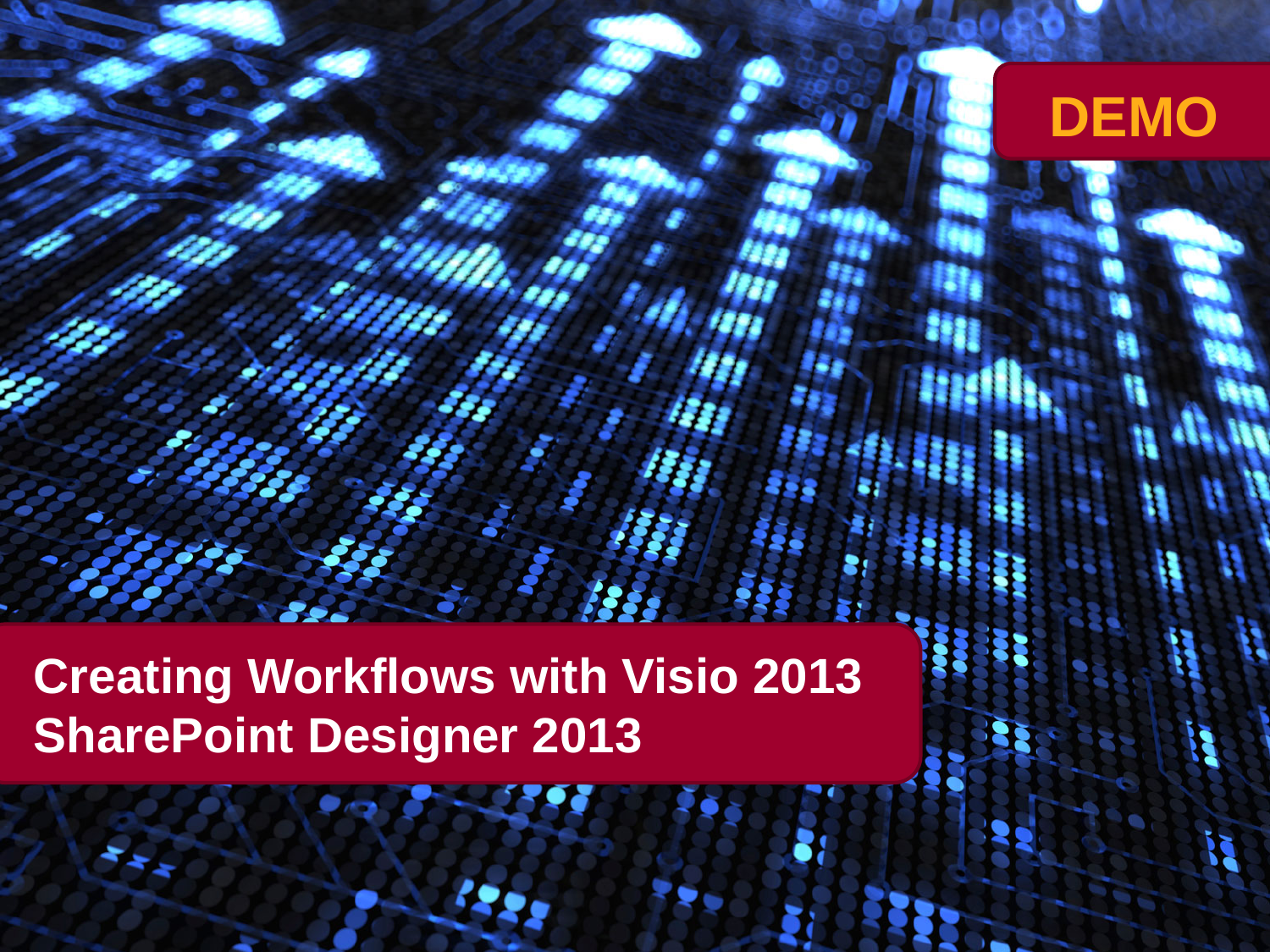

# Creating Workflows with Visio 2013 SharePoint Designer 2013